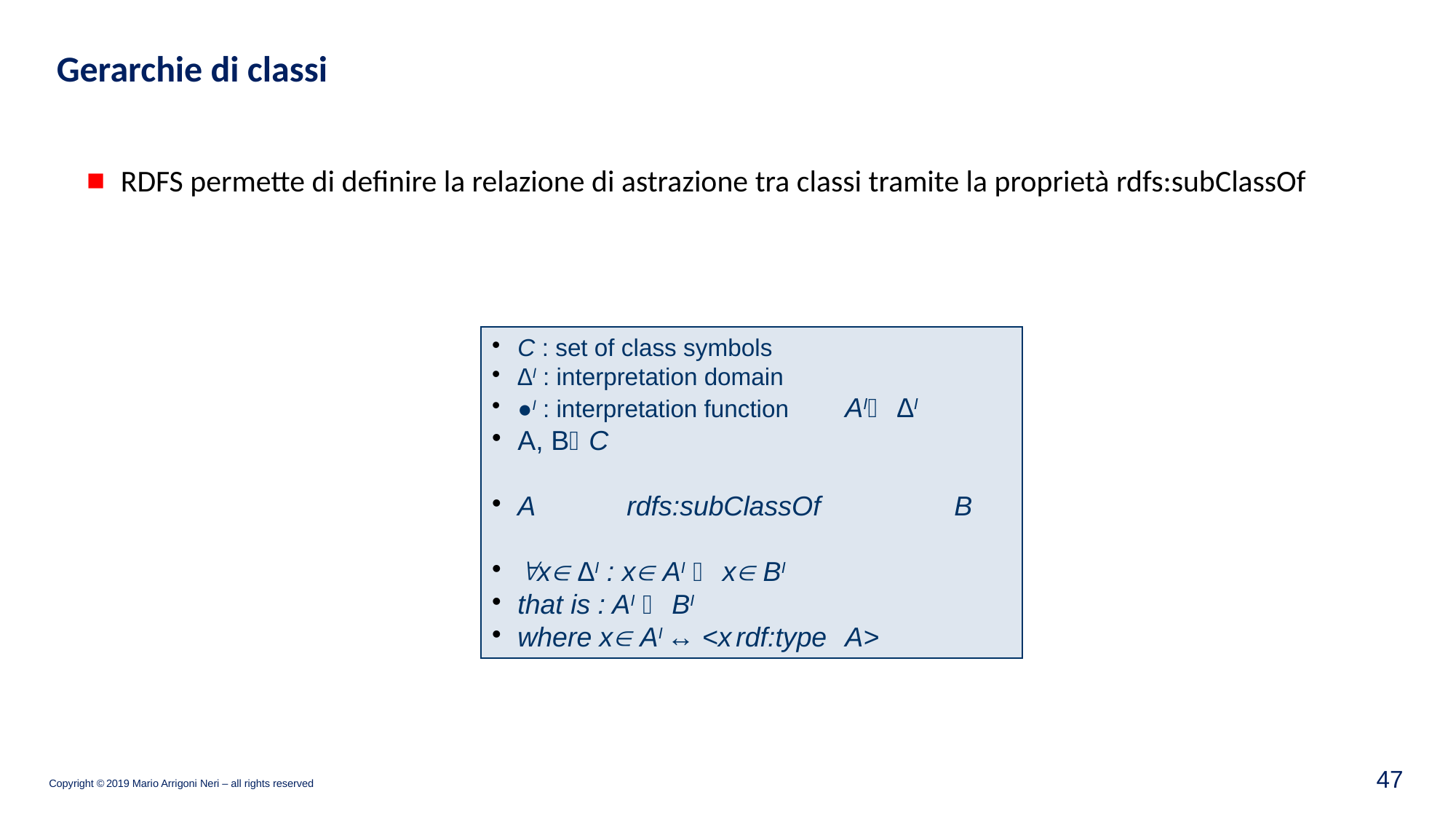

Gerarchie di classi

RDFS permette di definire la relazione di astrazione tra classi tramite la proprietà rdfs:subClassOf
C : set of class symbols
∆I : interpretation domain
●I : interpretation function	AI⊆ ∆I
A, B∈C

A	rdfs:subClassOf		B

∀x∈ ∆I : x∈ AI ⇒ x∈ BI
that is : AI ⊆ BI
where x∈ AI ↔ <x	rdf:type	A>
47